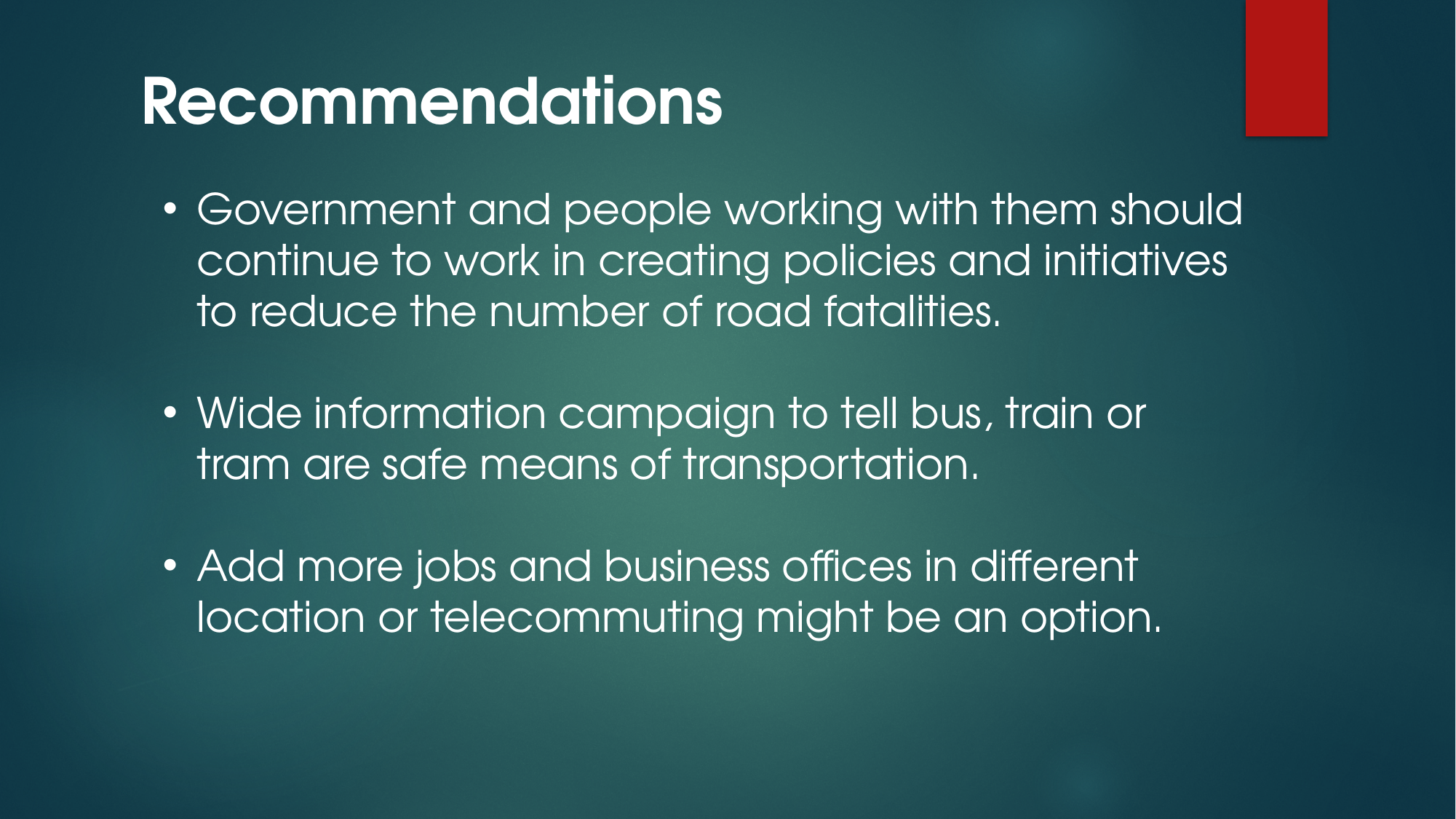

Recommendations
Government and people working with them should continue to work in creating policies and initiatives to reduce the number of road fatalities.

Wide information campaign to tell bus, train or tram are safe means of transportation.

Add more jobs and business offices in different location or telecommuting might be an option.